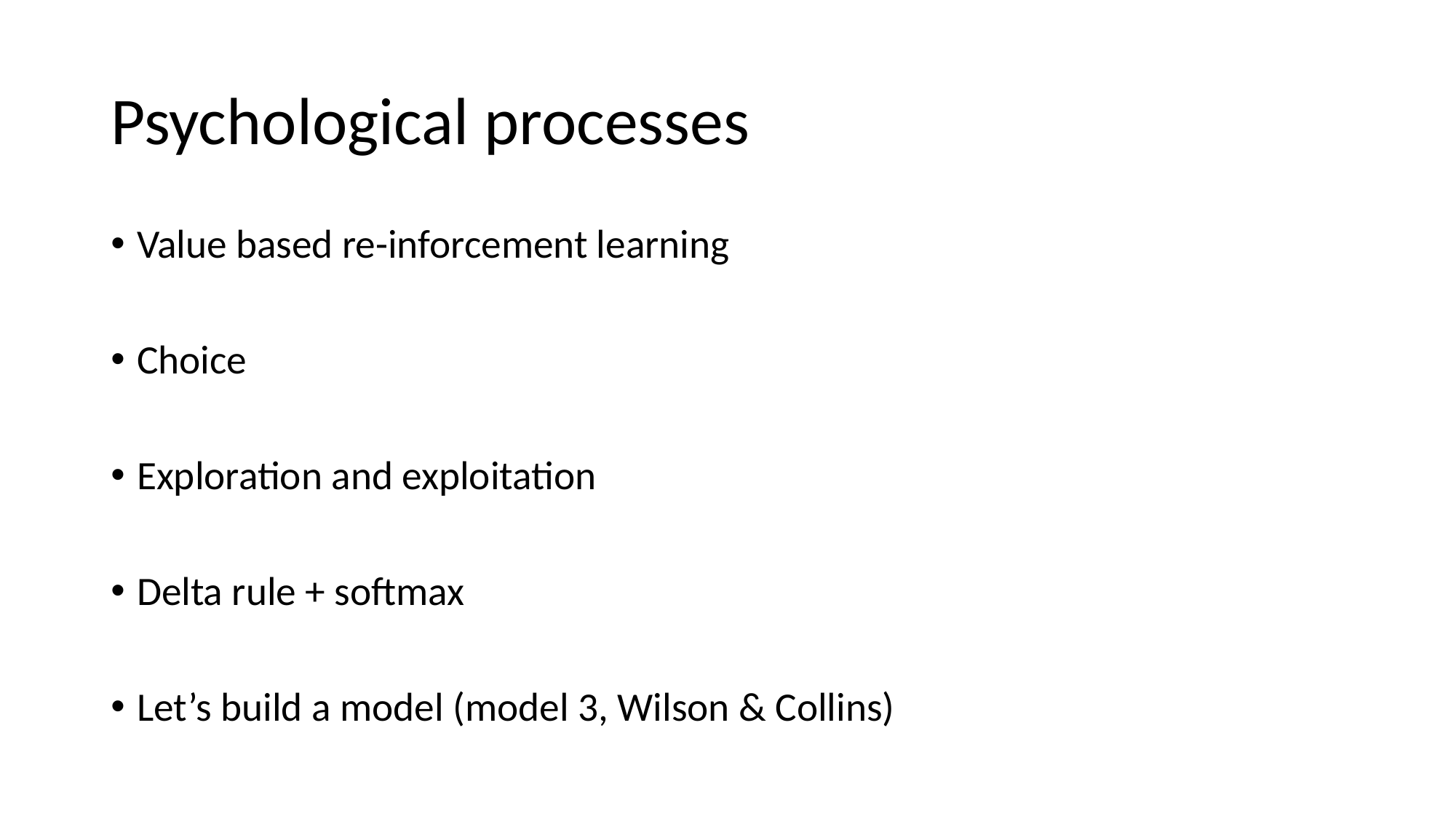

# Psychological processes
Value based re-inforcement learning

Choice

Exploration and exploitation

Delta rule + softmax

Let’s build a model (model 3, Wilson & Collins)